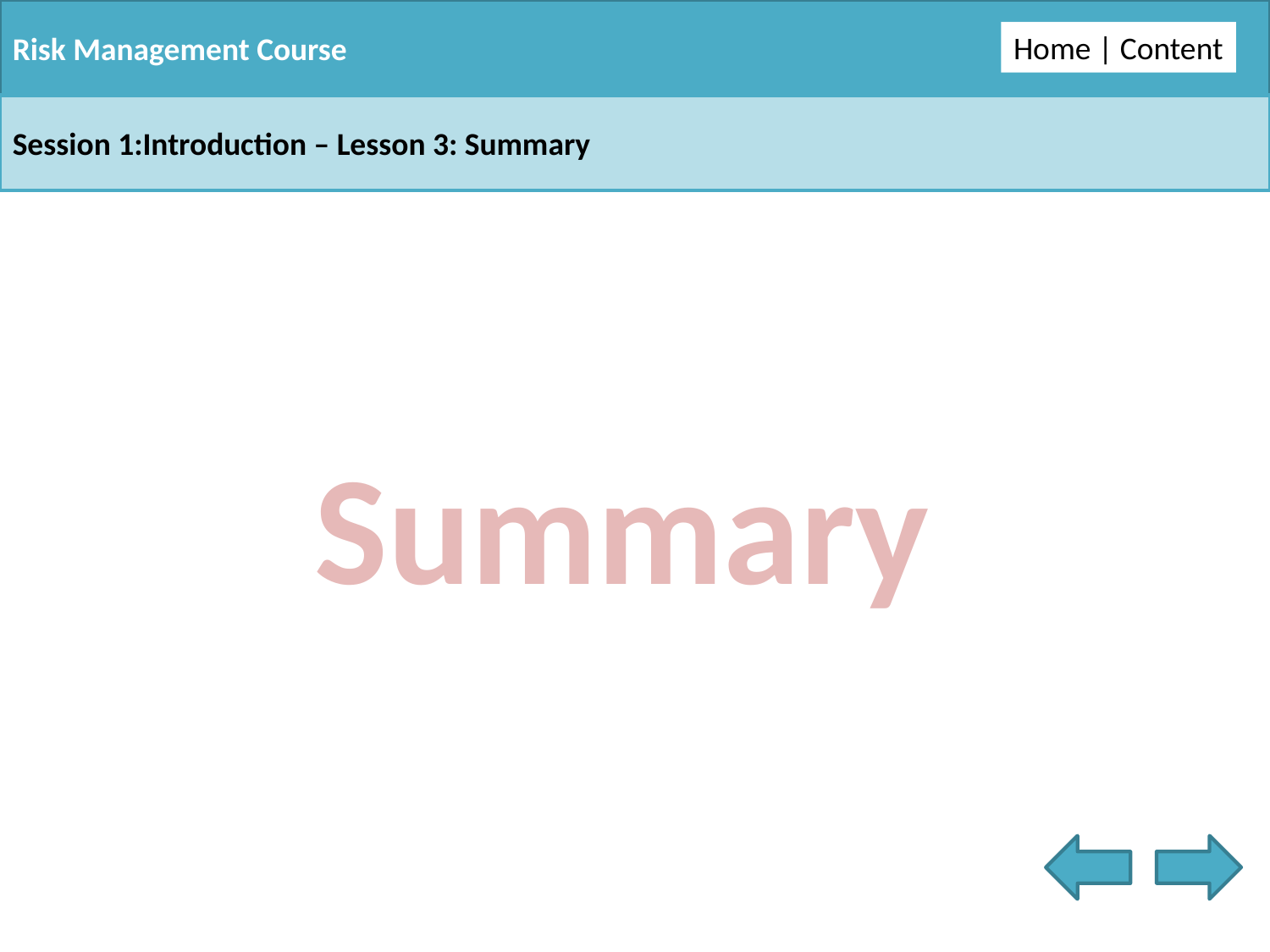

Risk Management Course
Home | Content
Session 1:Introduction – Lesson 3: Summary
Summary